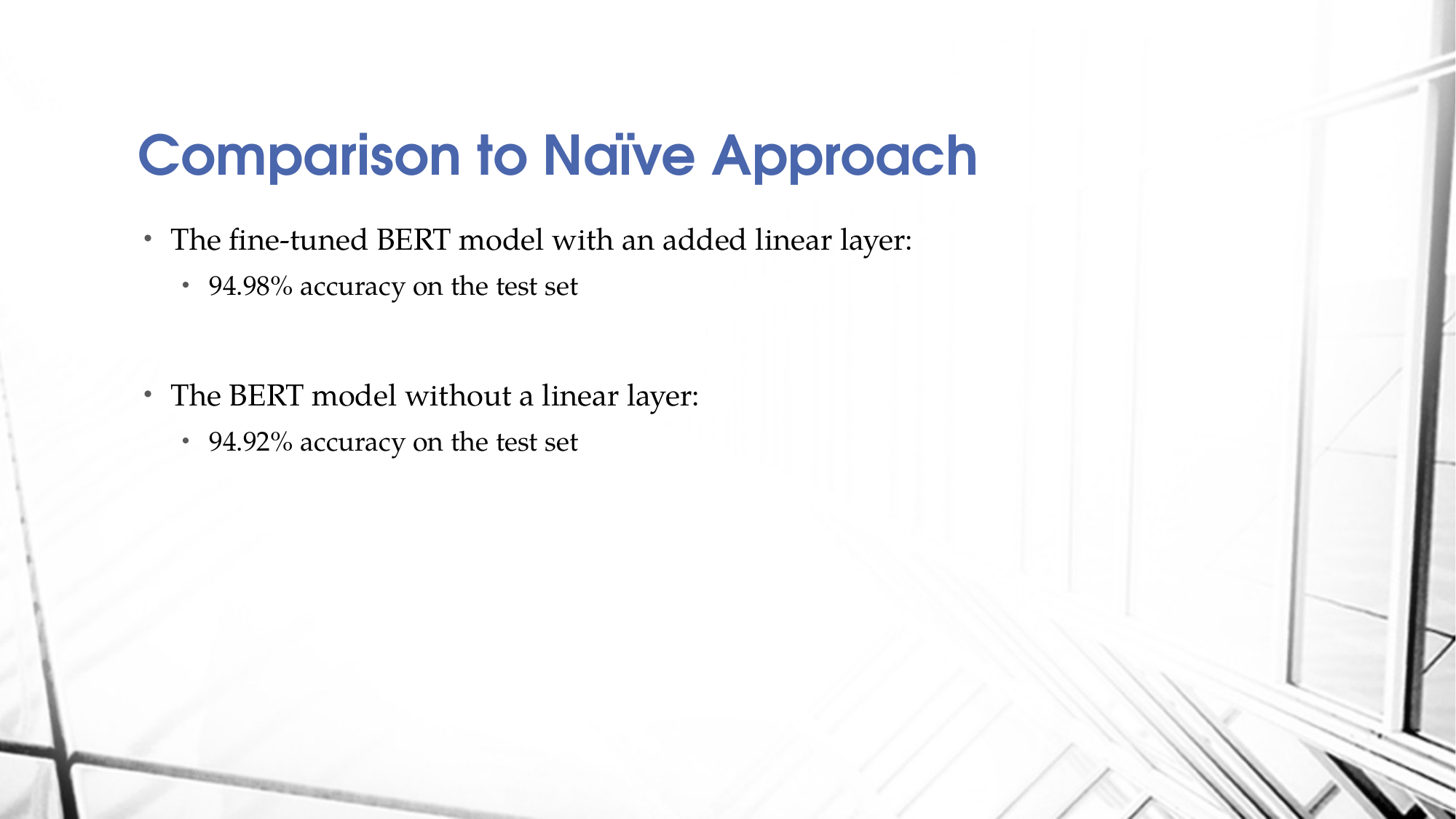

# Comparison to Naïve Approach
The fine-tuned BERT model with an added linear layer:
94.98% accuracy on the test set

The BERT model without a linear layer:
94.92% accuracy on the test set